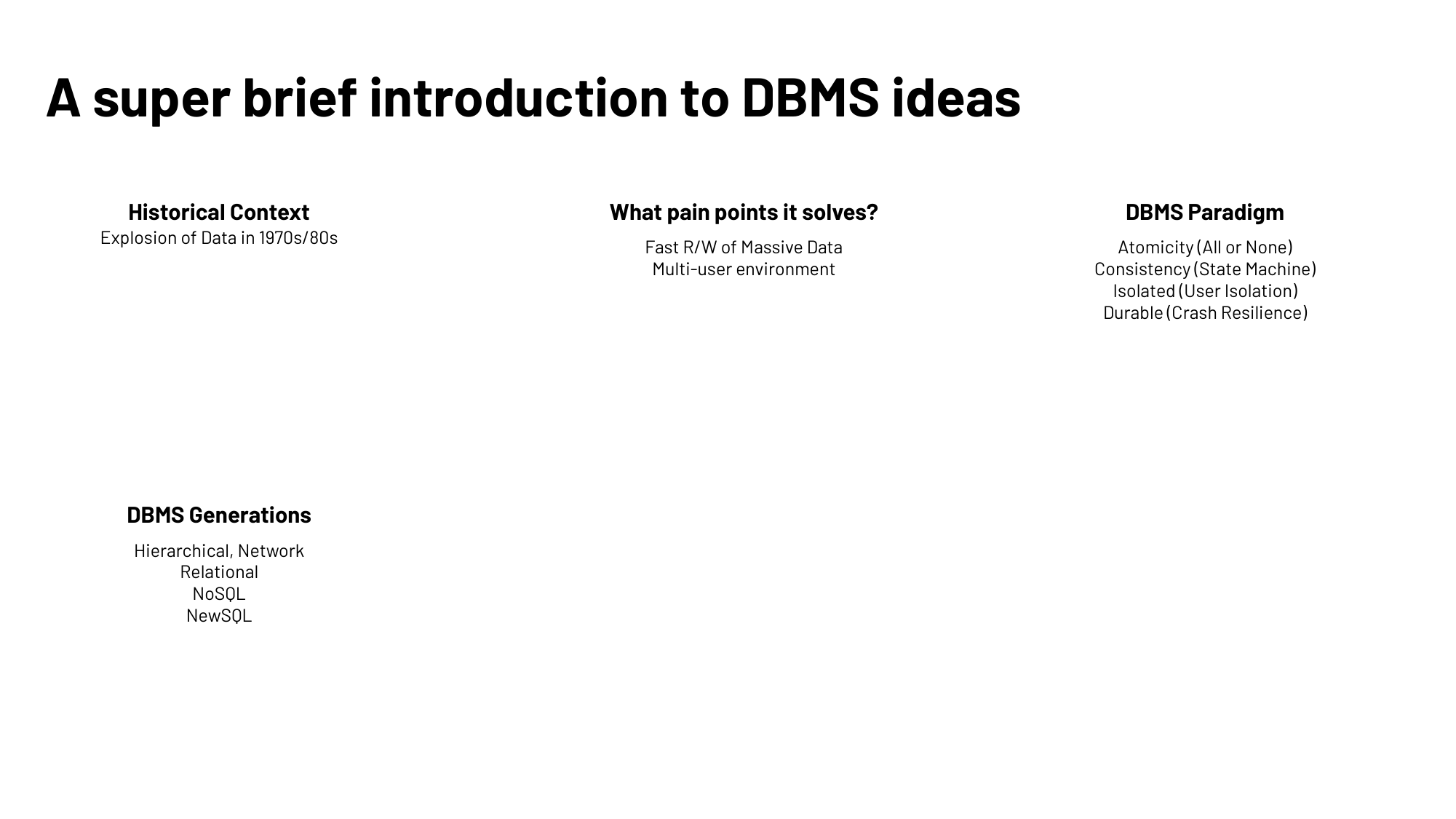

# A super brief introduction to DBMS ideas
Historical Context
What pain points it solves?
DBMS Paradigm
Explosion of Data in 1970s/80s
Fast R/W of Massive Data
Multi-user environment
Atomicity (All or None)
Consistency (State Machine)
Isolated (User Isolation)
Durable (Crash Resilience)
DBMS Generations
Hierarchical, Network
Relational
NoSQL
NewSQL